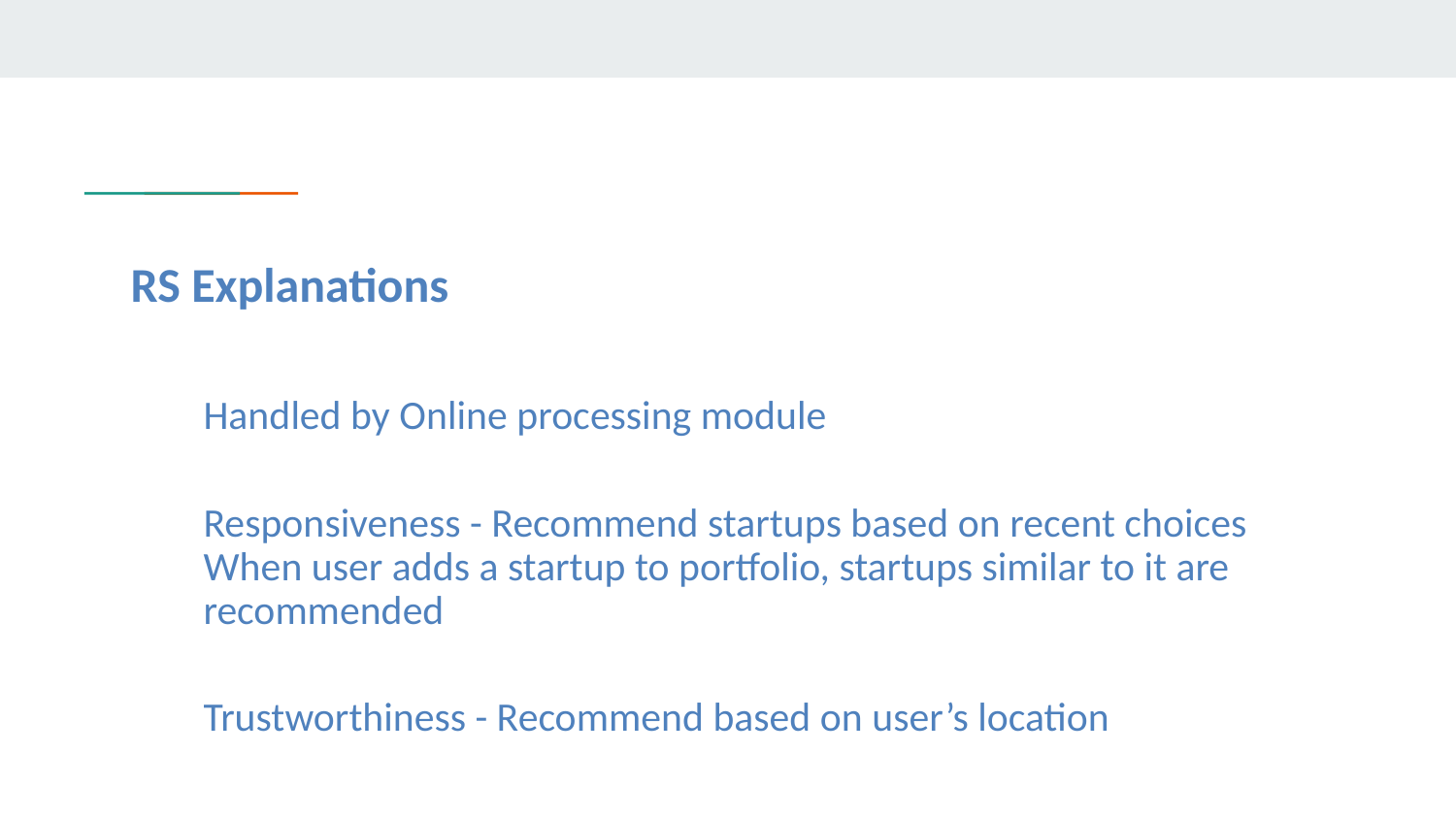

# RS Explanations

Handled by Online processing module

Responsiveness - Recommend startups based on recent choices
When user adds a startup to portfolio, startups similar to it are recommended

Trustworthiness - Recommend based on user’s location